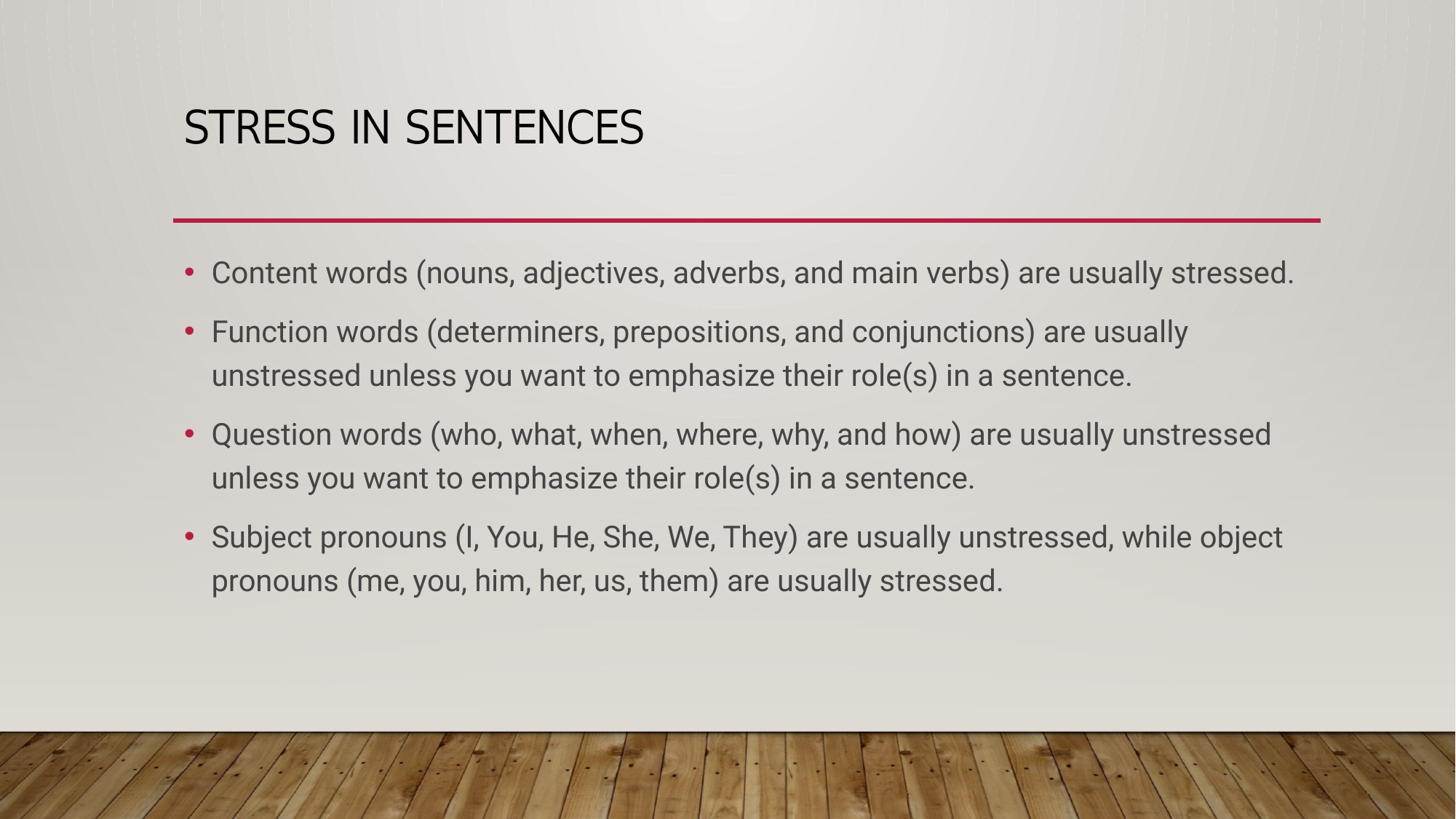

# Stress in sentences
Content words (nouns, adjectives, adverbs, and main verbs) are usually stressed.
Function words (determiners, prepositions, and conjunctions) are usually unstressed unless you want to emphasize their role(s) in a sentence.
Question words (who, what, when, where, why, and how) are usually unstressed unless you want to emphasize their role(s) in a sentence.
Subject pronouns (I, You, He, She, We, They) are usually unstressed, while object pronouns (me, you, him, her, us, them) are usually stressed.